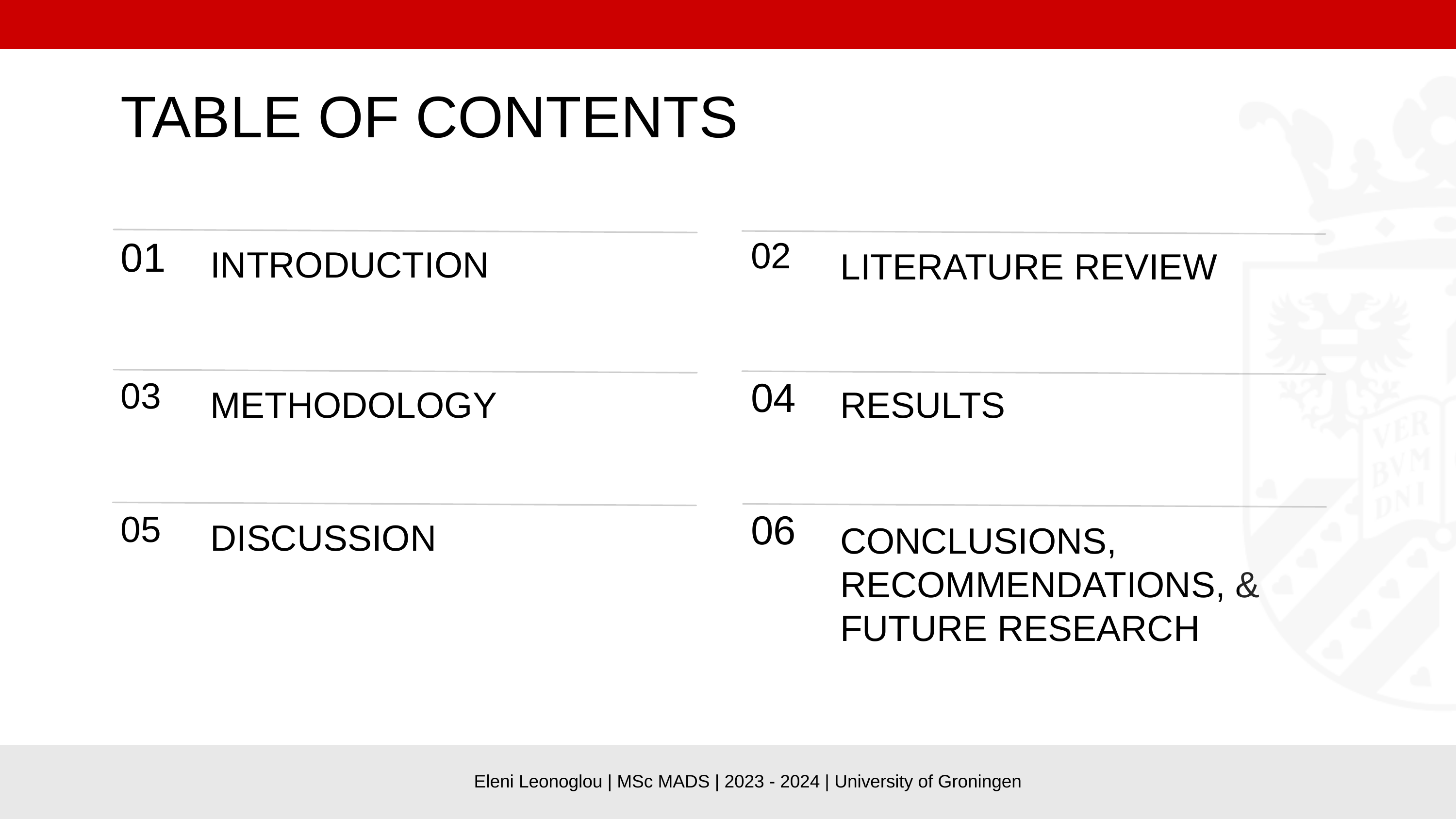

TABLE OF CONTENTS

01
02
LITERATURE REVIEW
INTRODUCTION

04
03
METHODOLOGY
RESULTS

06
05
DISCUSSION
CONCLUSIONS, RECOMMENDATIONS, & FUTURE RESEARCH

Eleni Leonoglou | MSc MADS | 2023 - 2024 | University of Groningen